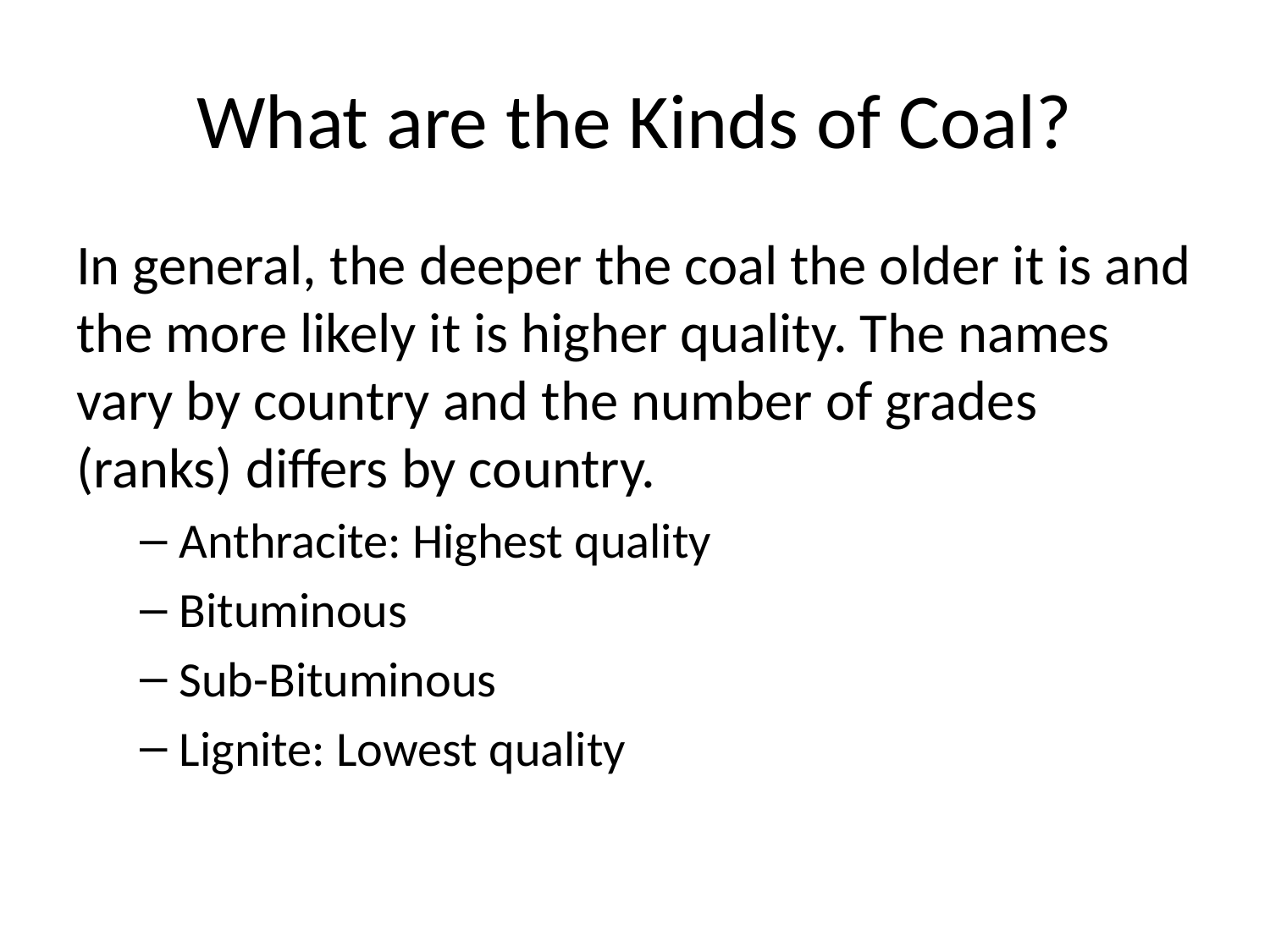

# What are the Kinds of Coal?
In general, the deeper the coal the older it is and the more likely it is higher quality. The names vary by country and the number of grades (ranks) differs by country.
Anthracite: Highest quality
Bituminous
Sub-Bituminous
Lignite: Lowest quality